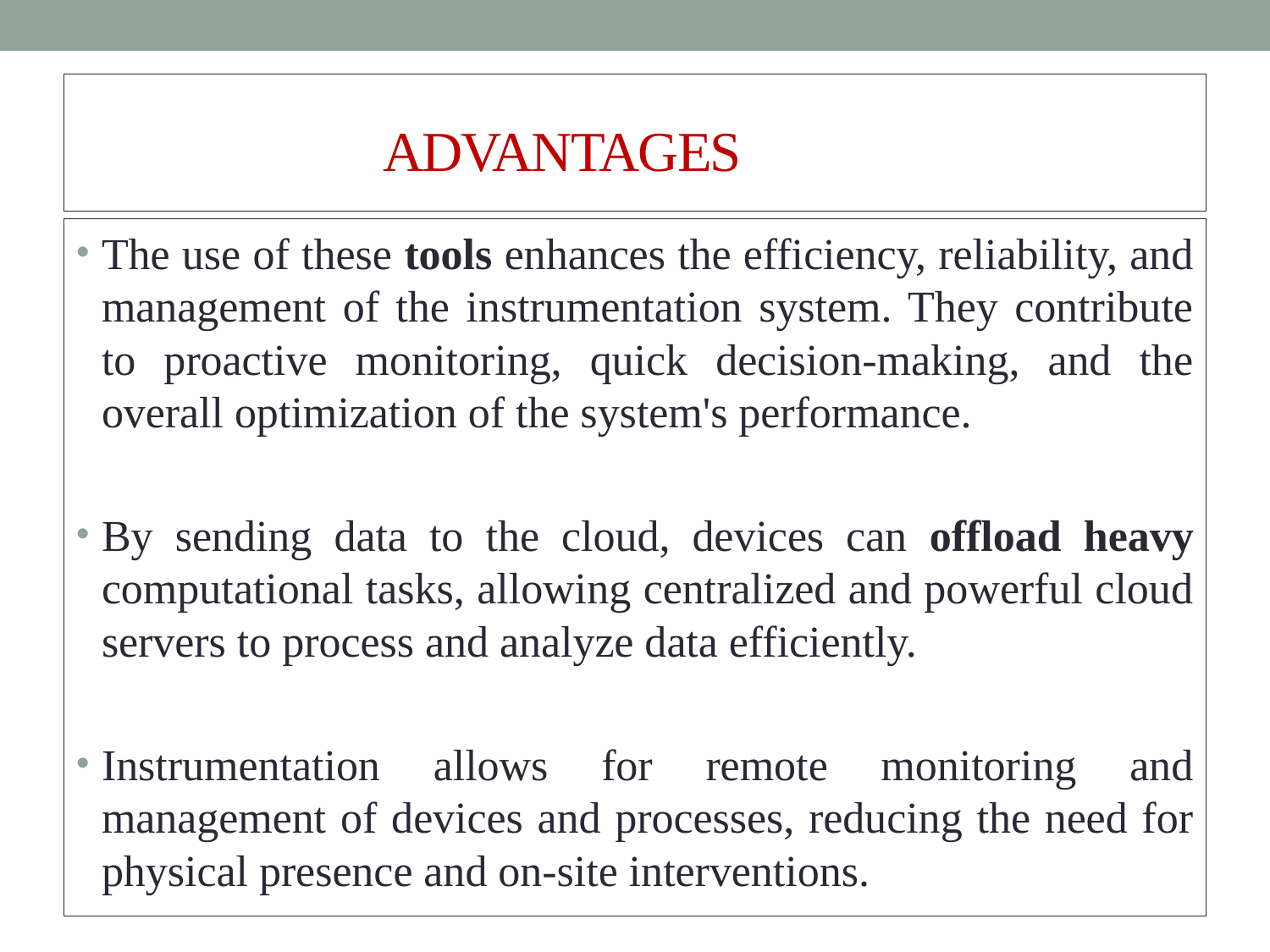

# ADVANTAGES
The use of these tools enhances the efficiency, reliability, and management of the instrumentation system. They contribute to proactive monitoring, quick decision-making, and the overall optimization of the system's performance.

By sending data to the cloud, devices can offload heavy computational tasks, allowing centralized and powerful cloud servers to process and analyze data efficiently.

Instrumentation allows for remote monitoring and management of devices and processes, reducing the need for physical presence and on-site interventions.